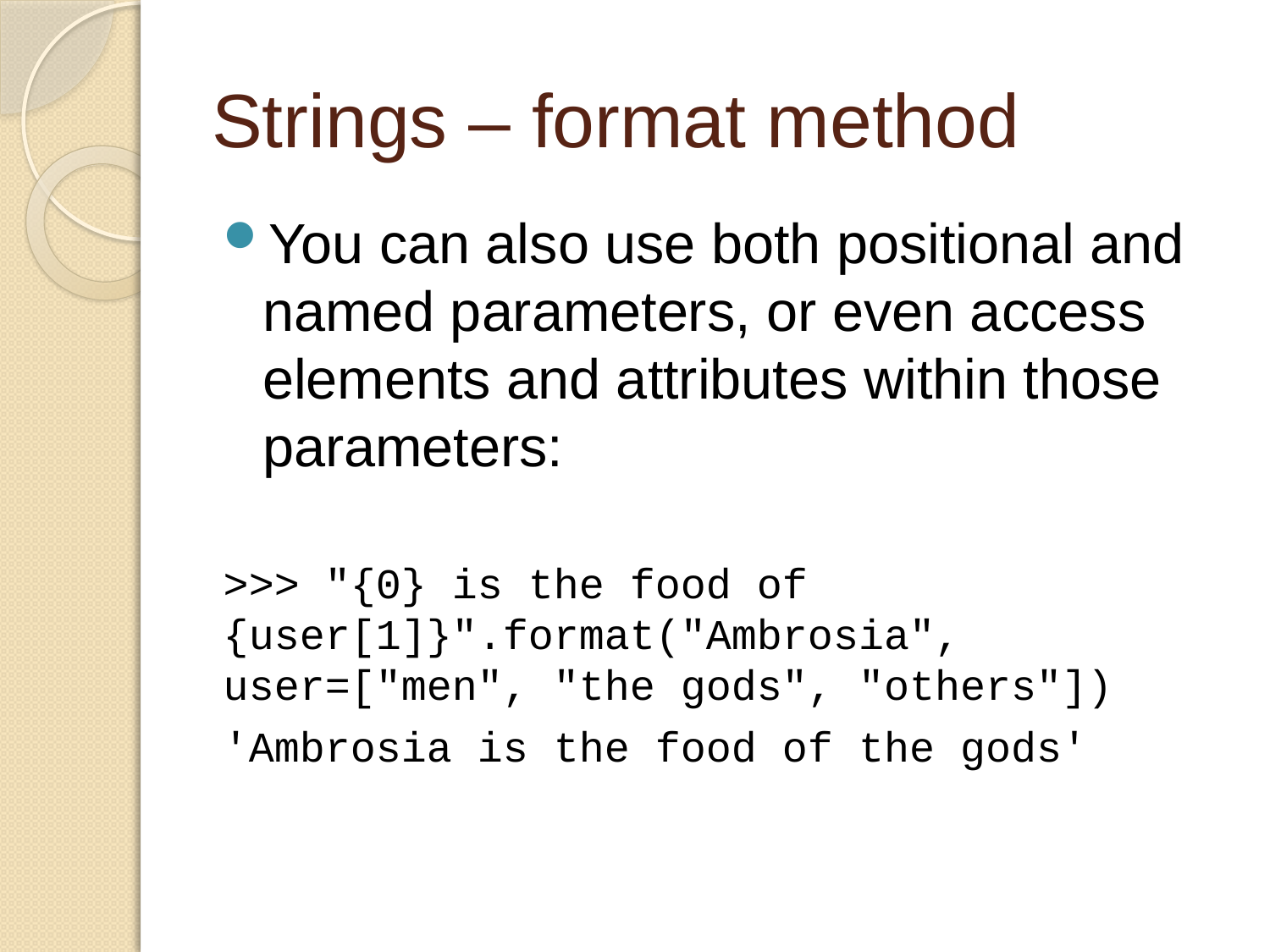

# Strings – format method
You can also use both positional and named parameters, or even access elements and attributes within those parameters:
>>> "{0} is the food of {user[1]}".format("Ambrosia", user=["men", "the gods", "others"])
'Ambrosia is the food of the gods'